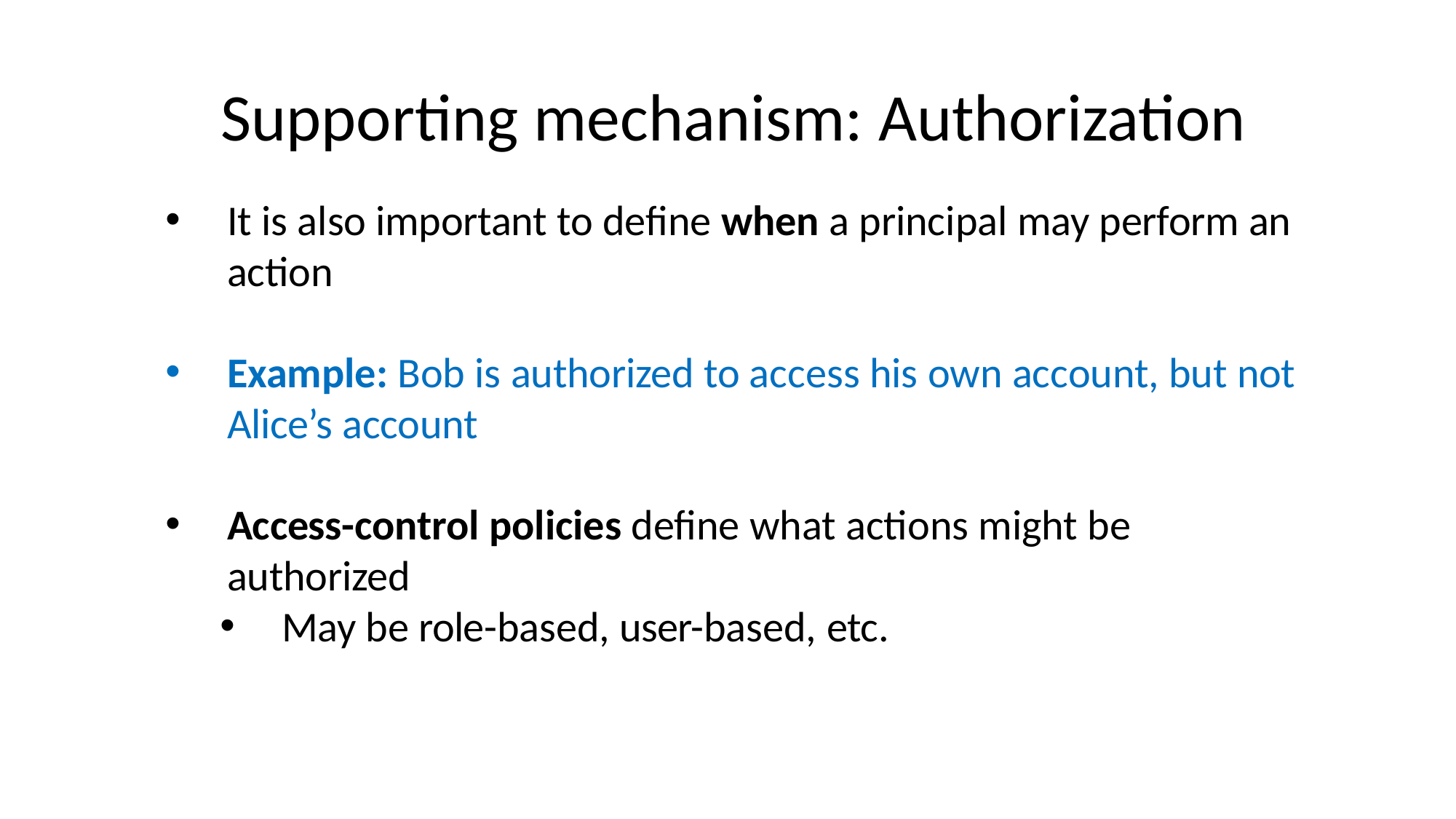

# Supporting mechanism: Authorization
It is also important to define when a principal may perform an action

Example: Bob is authorized to access his own account, but not
Alice’s account

Access-control policies define what actions might be authorized
May be role-based, user-based, etc.